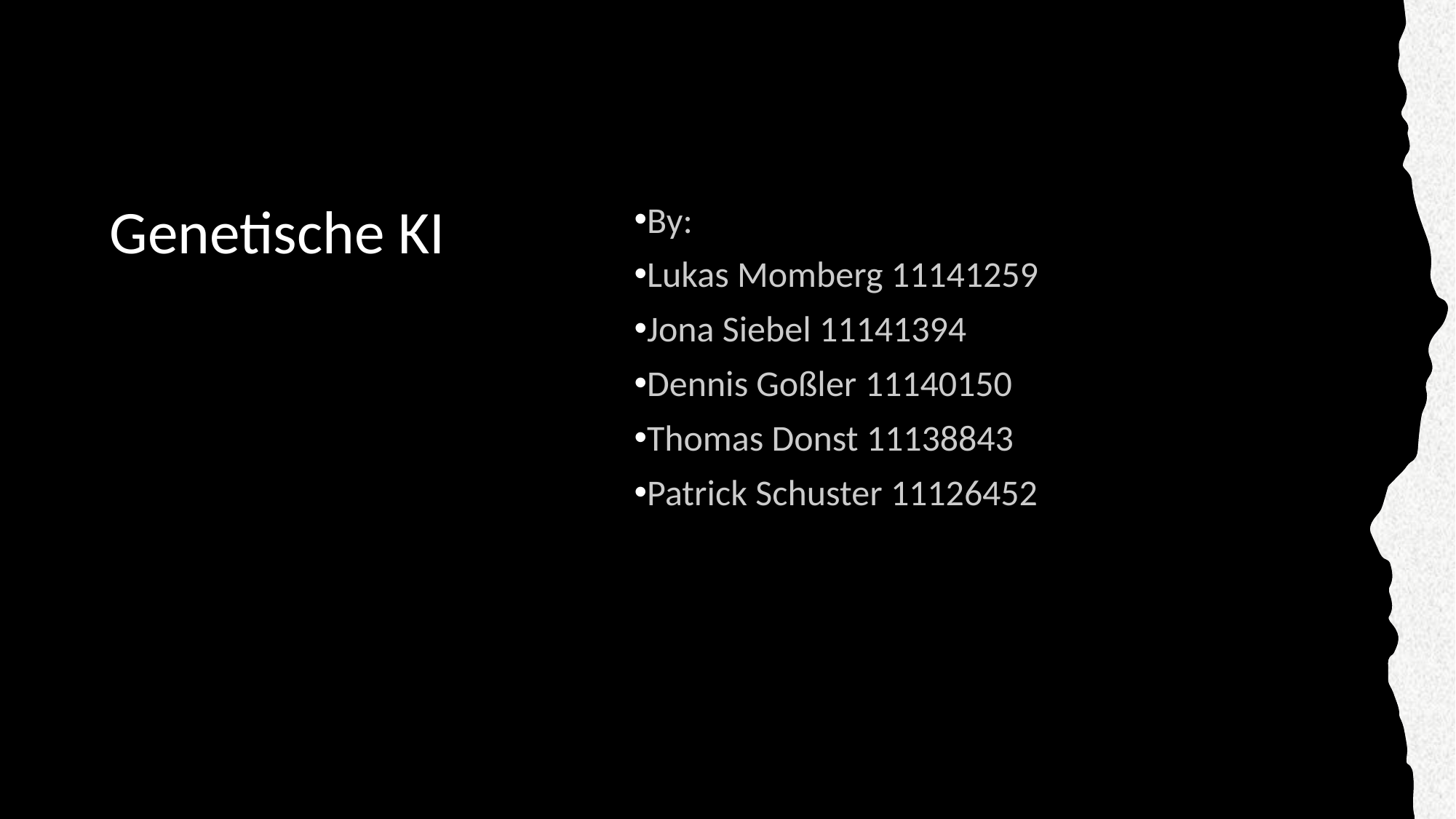

# Genetische KI
By:
Lukas Momberg 11141259
Jona Siebel 11141394
Dennis Goßler 11140150
Thomas Donst 11138843
Patrick Schuster 11126452